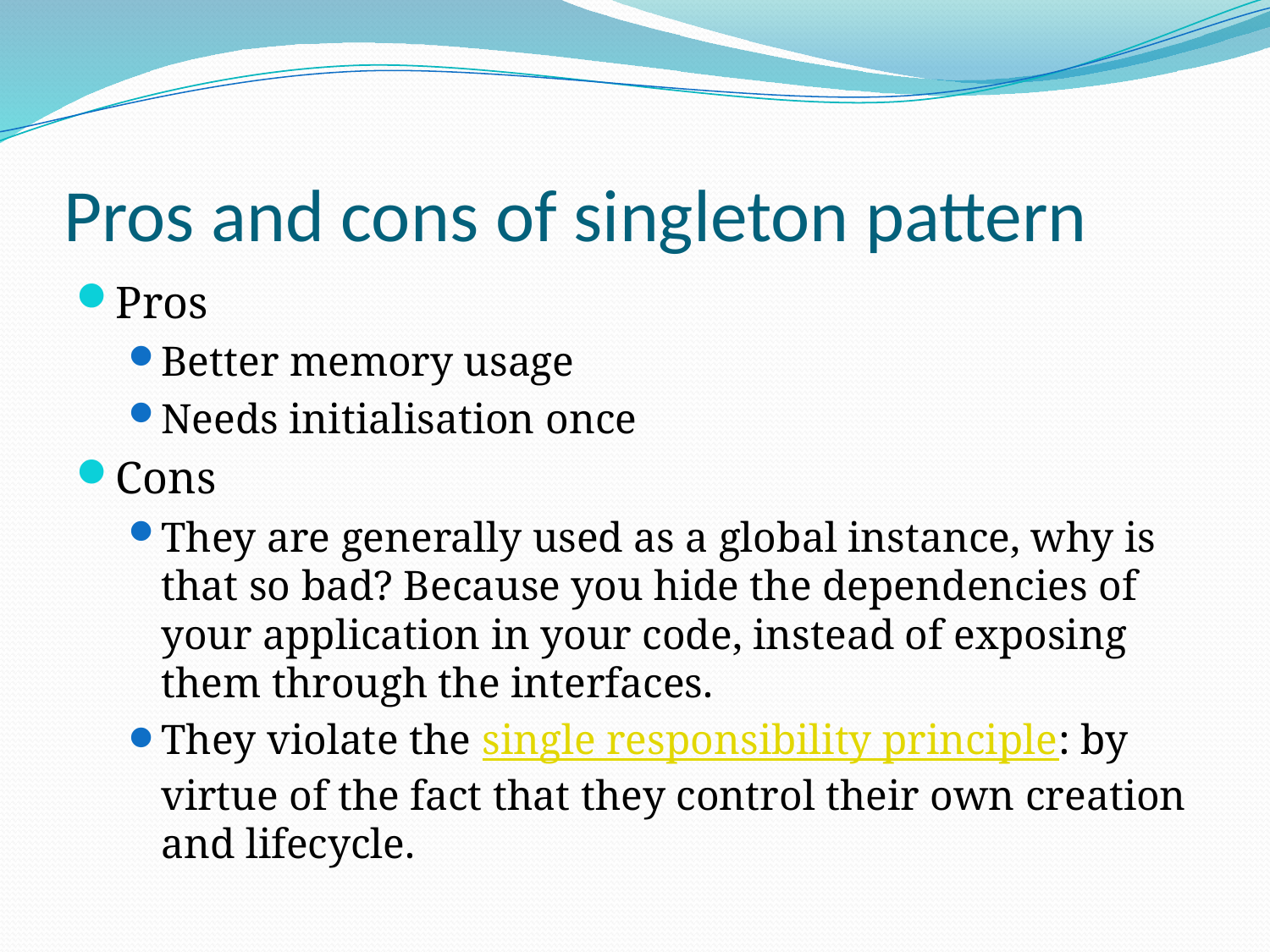

# Pros and cons of singleton pattern
Pros
Better memory usage
Needs initialisation once
Cons
They are generally used as a global instance, why is that so bad? Because you hide the dependencies of your application in your code, instead of exposing them through the interfaces.
They violate the single responsibility principle: by virtue of the fact that they control their own creation and lifecycle.